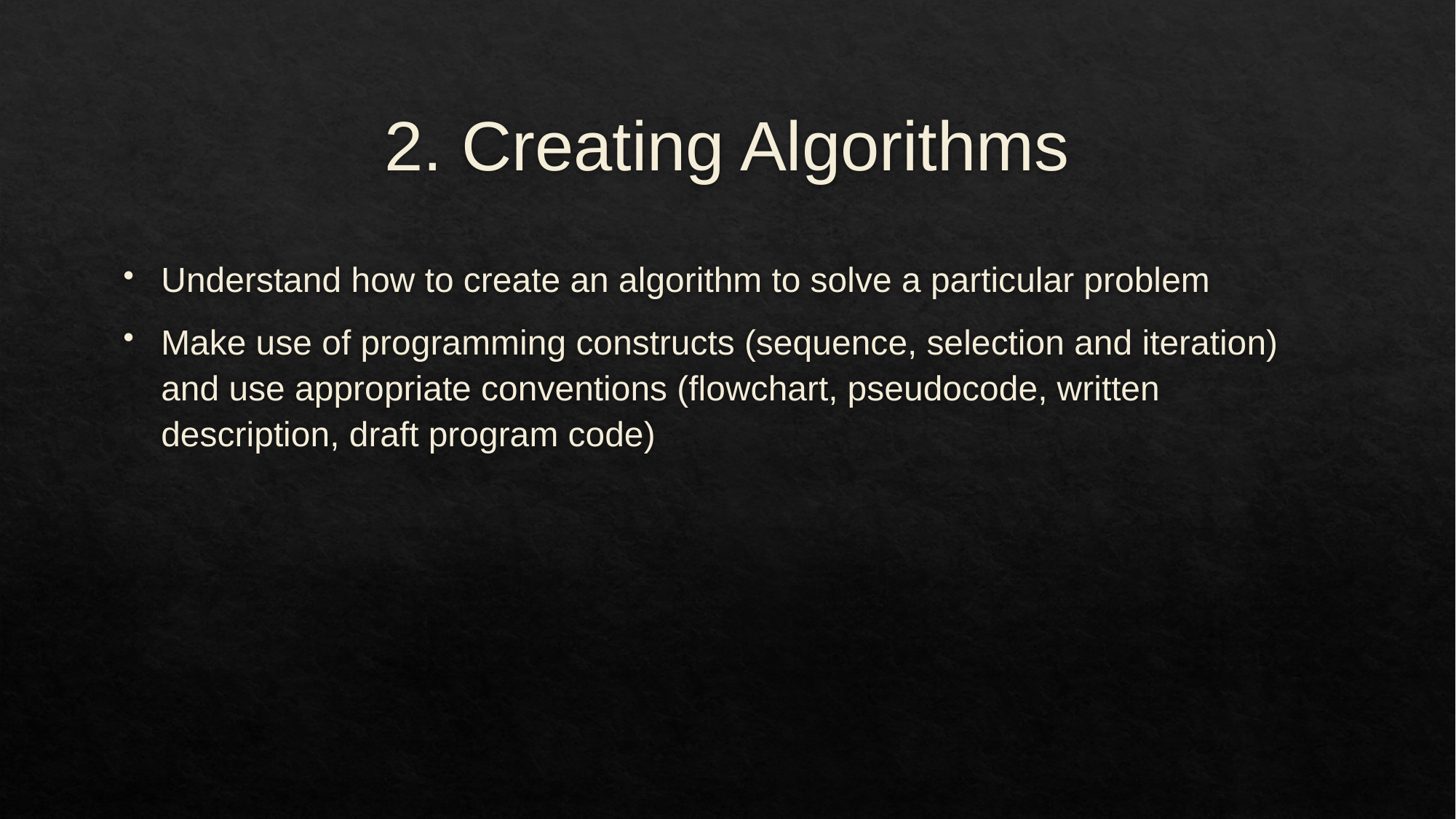

# 2. Creating Algorithms
Understand how to create an algorithm to solve a particular problem
Make use of programming constructs (sequence, selection and iteration) and use appropriate conventions (flowchart, pseudocode, written description, draft program code)